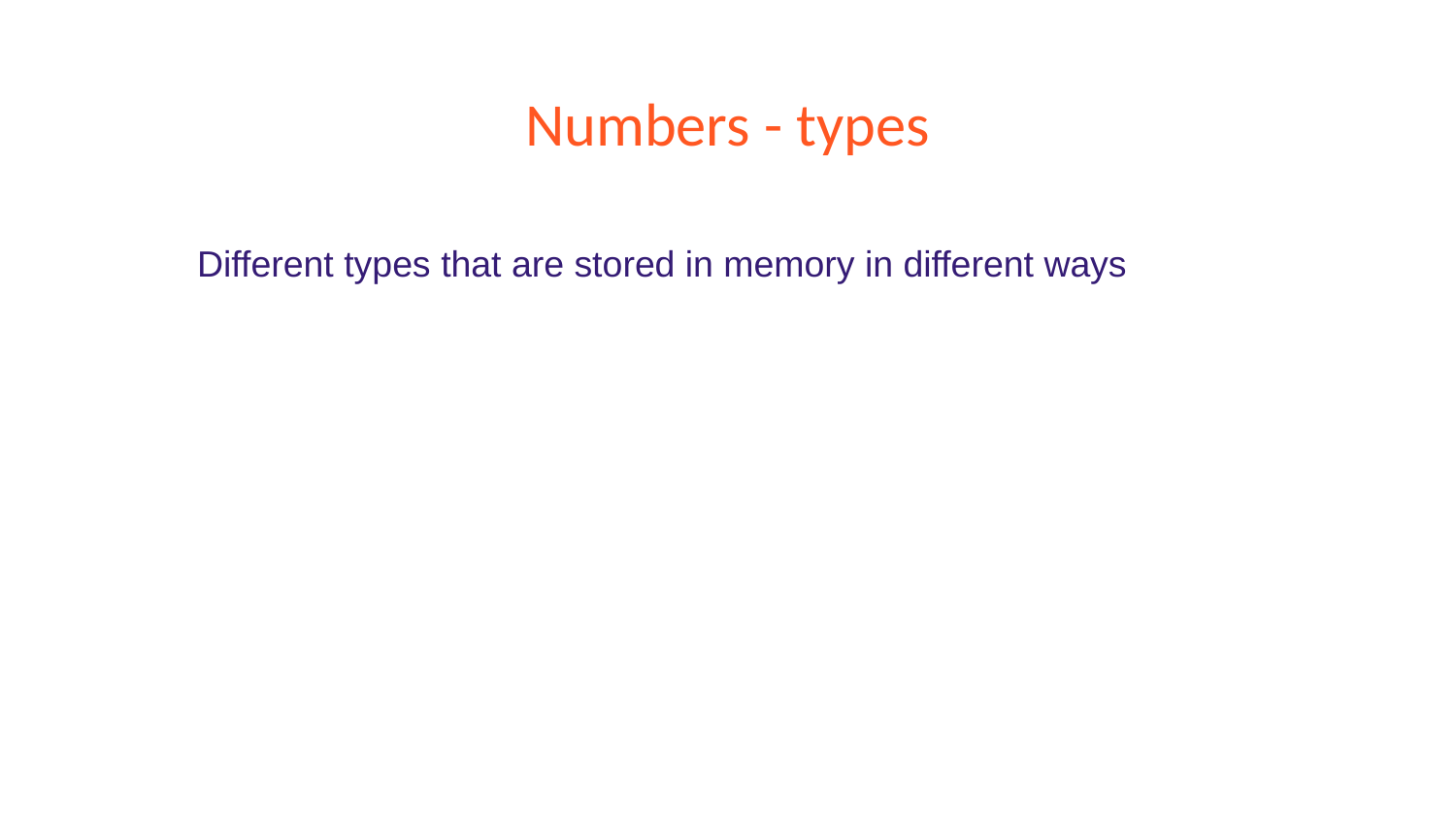

# Numbers - types
Different types that are stored in memory in different ways